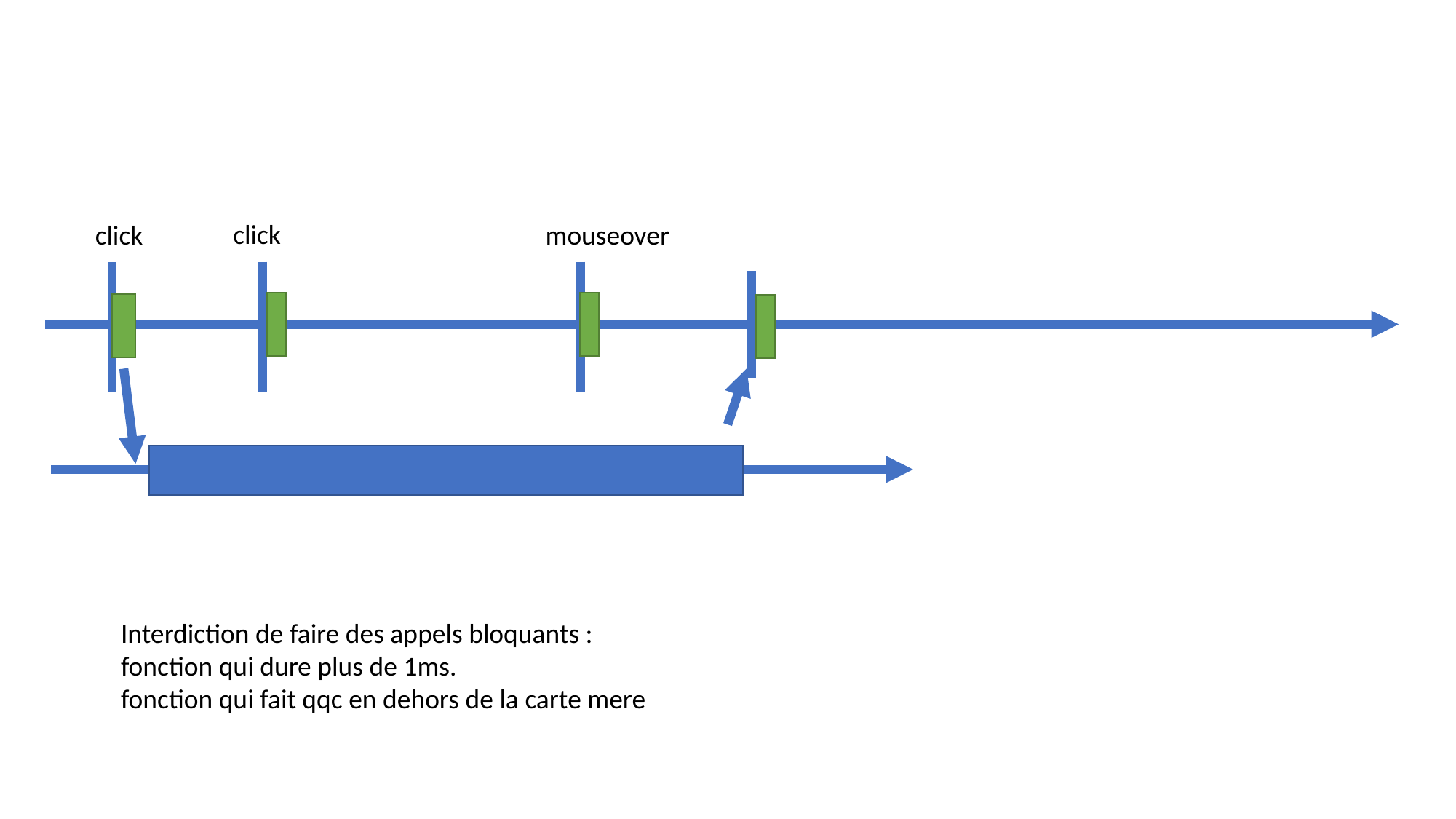

click
click
mouseover

Interdiction de faire des appels bloquants :
fonction qui dure plus de 1ms.
fonction qui fait qqc en dehors de la carte mere